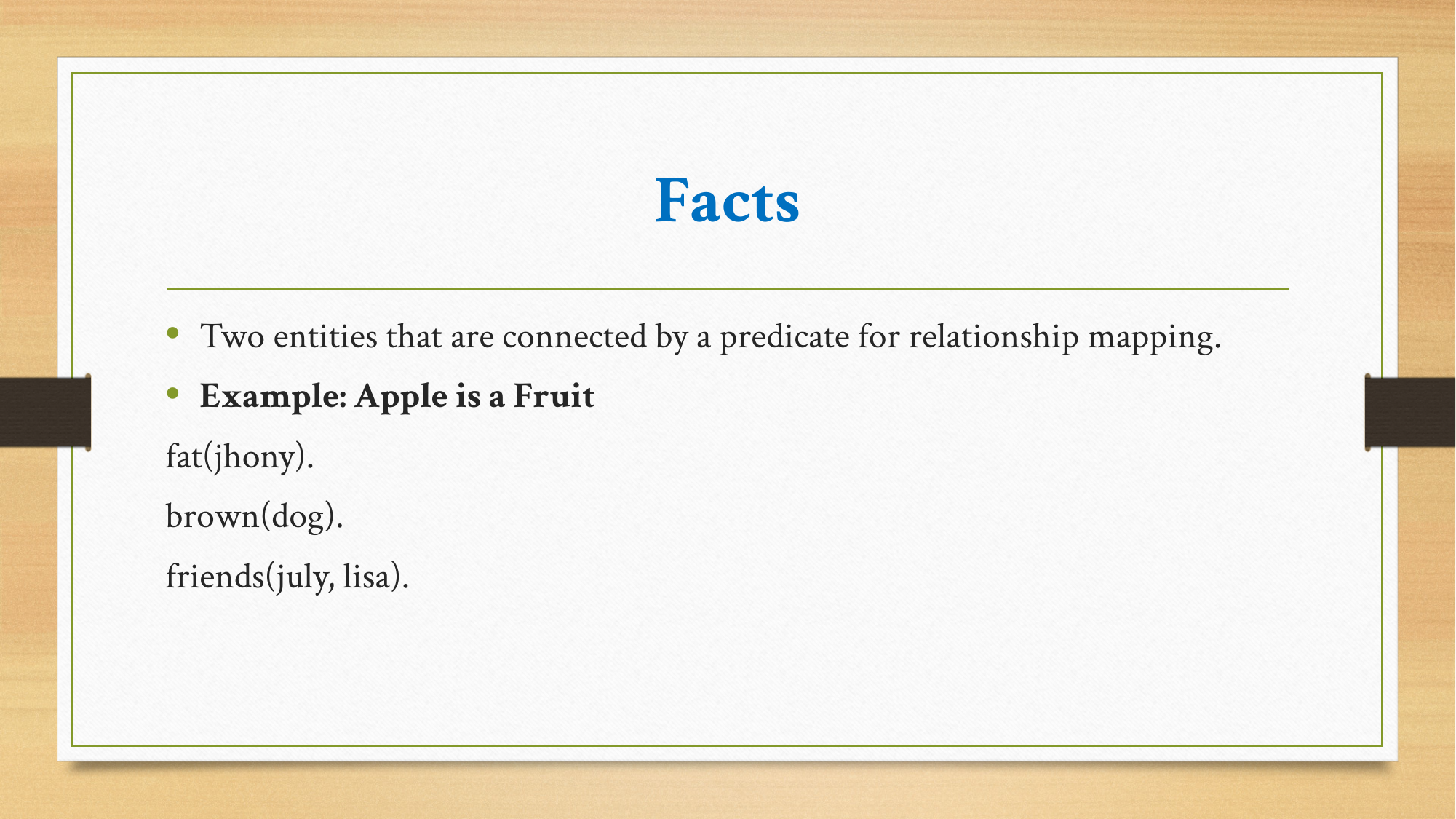

# Facts
Two entities that are connected by a predicate for relationship mapping.
Example: Apple is a Fruit
fat(jhony).
brown(dog).
friends(july, lisa).